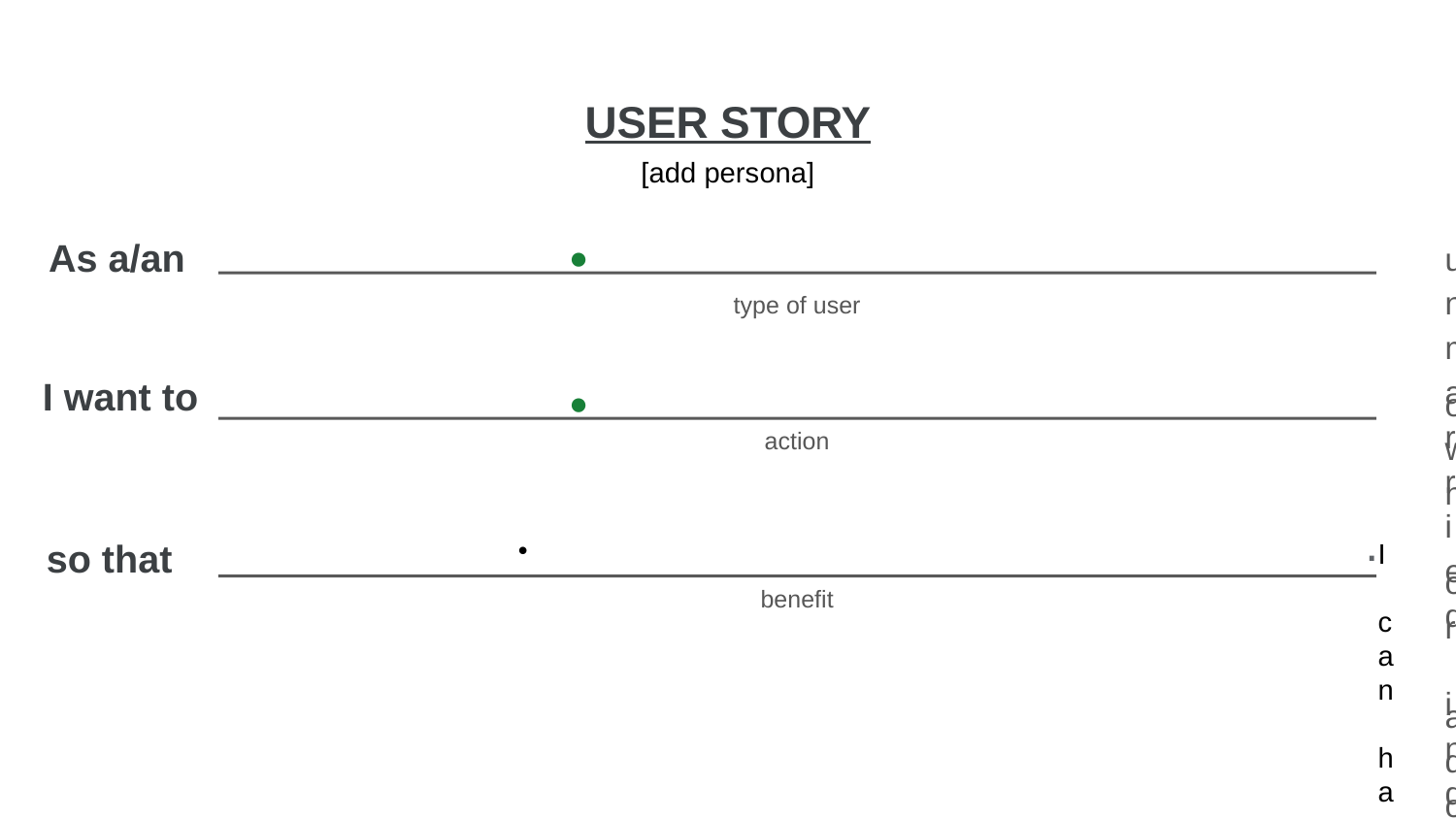

[add persona]
# unmarried individual who sometimes feels lonely
own or adopt a dog
I can have a companion to rely on in times of depression.